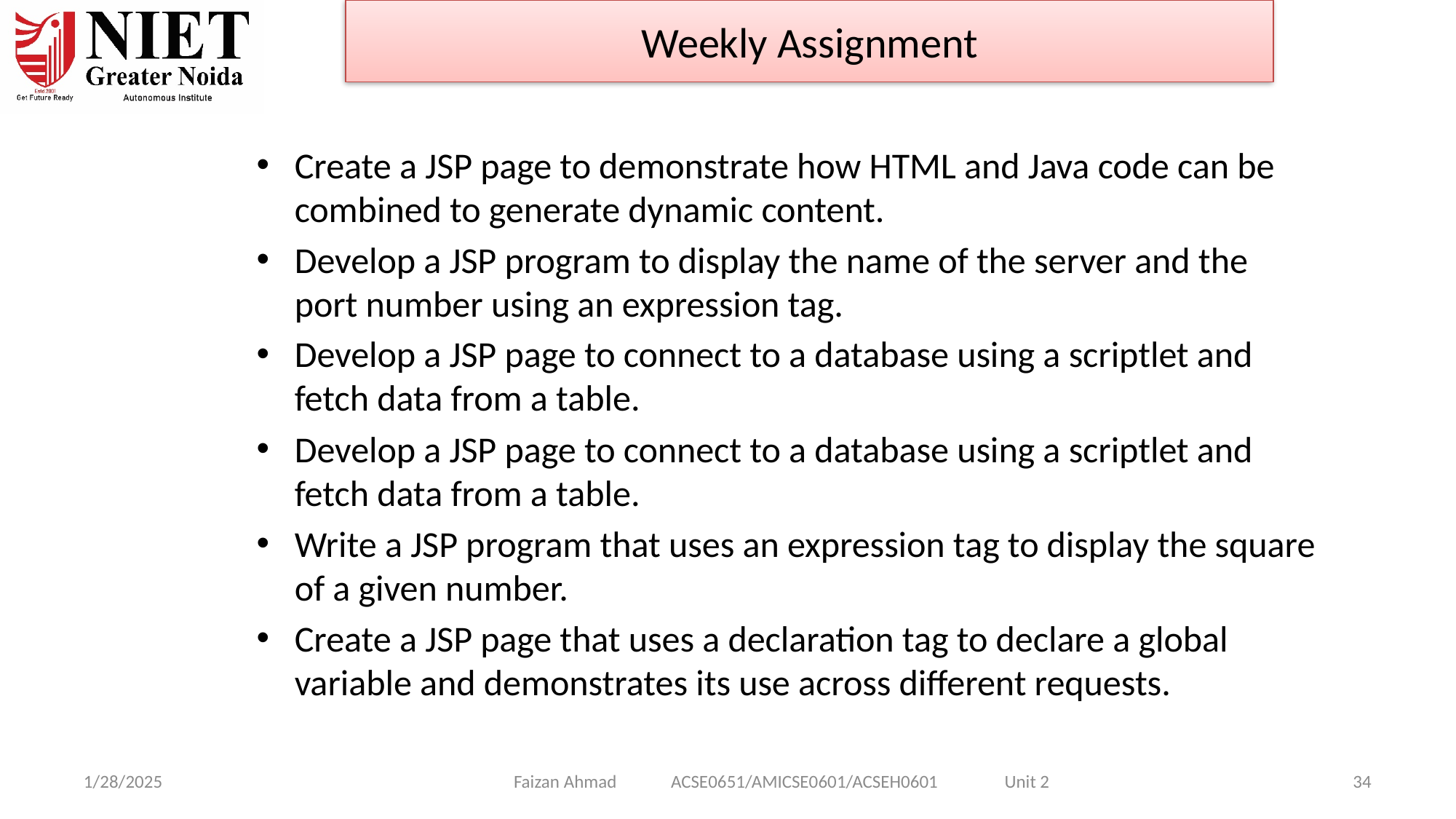

Weekly Assignment
Create a JSP page to demonstrate how HTML and Java code can be combined to generate dynamic content.
Develop a JSP program to display the name of the server and the port number using an expression tag.
Develop a JSP page to connect to a database using a scriptlet and fetch data from a table.
Develop a JSP page to connect to a database using a scriptlet and fetch data from a table.
Write a JSP program that uses an expression tag to display the square of a given number.
Create a JSP page that uses a declaration tag to declare a global variable and demonstrates its use across different requests.

Faizan Ahmad             ACSE0651/AMICSE0601/ACSEH0601                Unit 2
1/28/2025
34